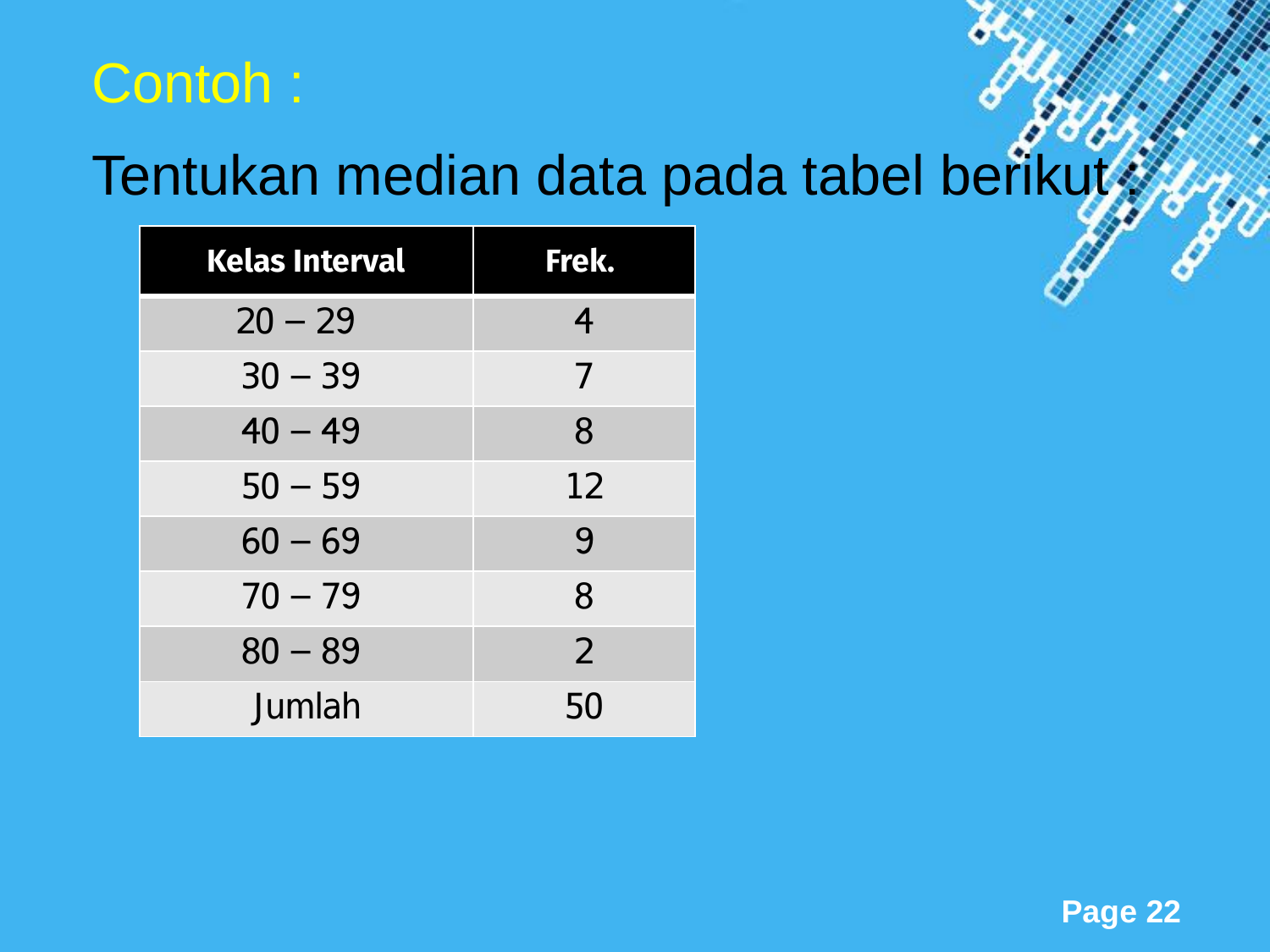

Contoh :

Tentukan median data pada tabel berikut :

| Kelas Interval | Frek. |
| --- | --- |
| 20 – 29 | 4 |
| 30 – 39 | 7 |
| 40 – 49 | 8 |
| 50 – 59 | 12 |
| 60 – 69 | 9 |
| 70 – 79 | 8 |
| 80 – 89 | 2 |
| Jumlah | 50 |